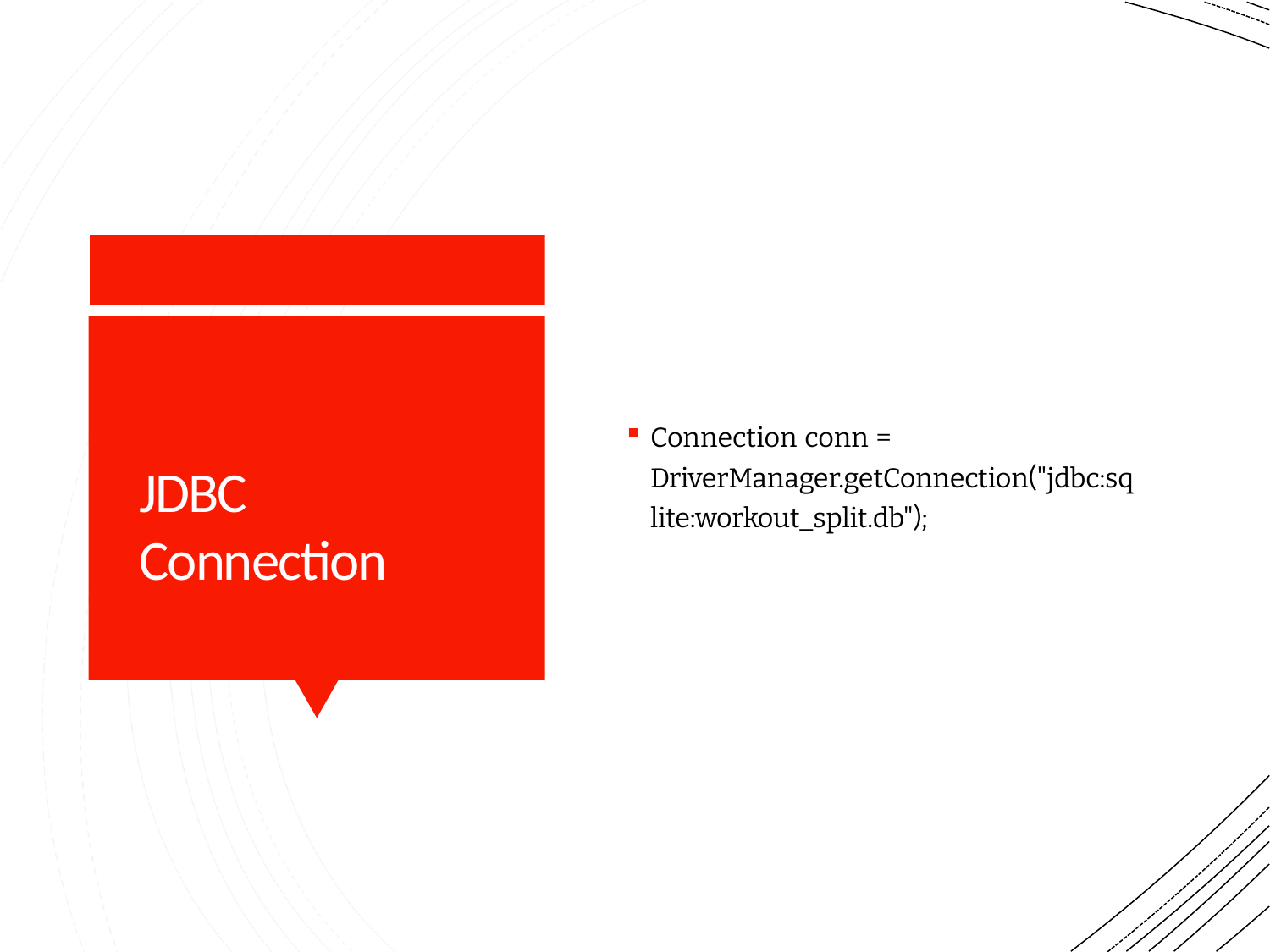

Connection conn = DriverManager.getConnection("jdbc:sq lite:workout_split.db");
JDBC Connection